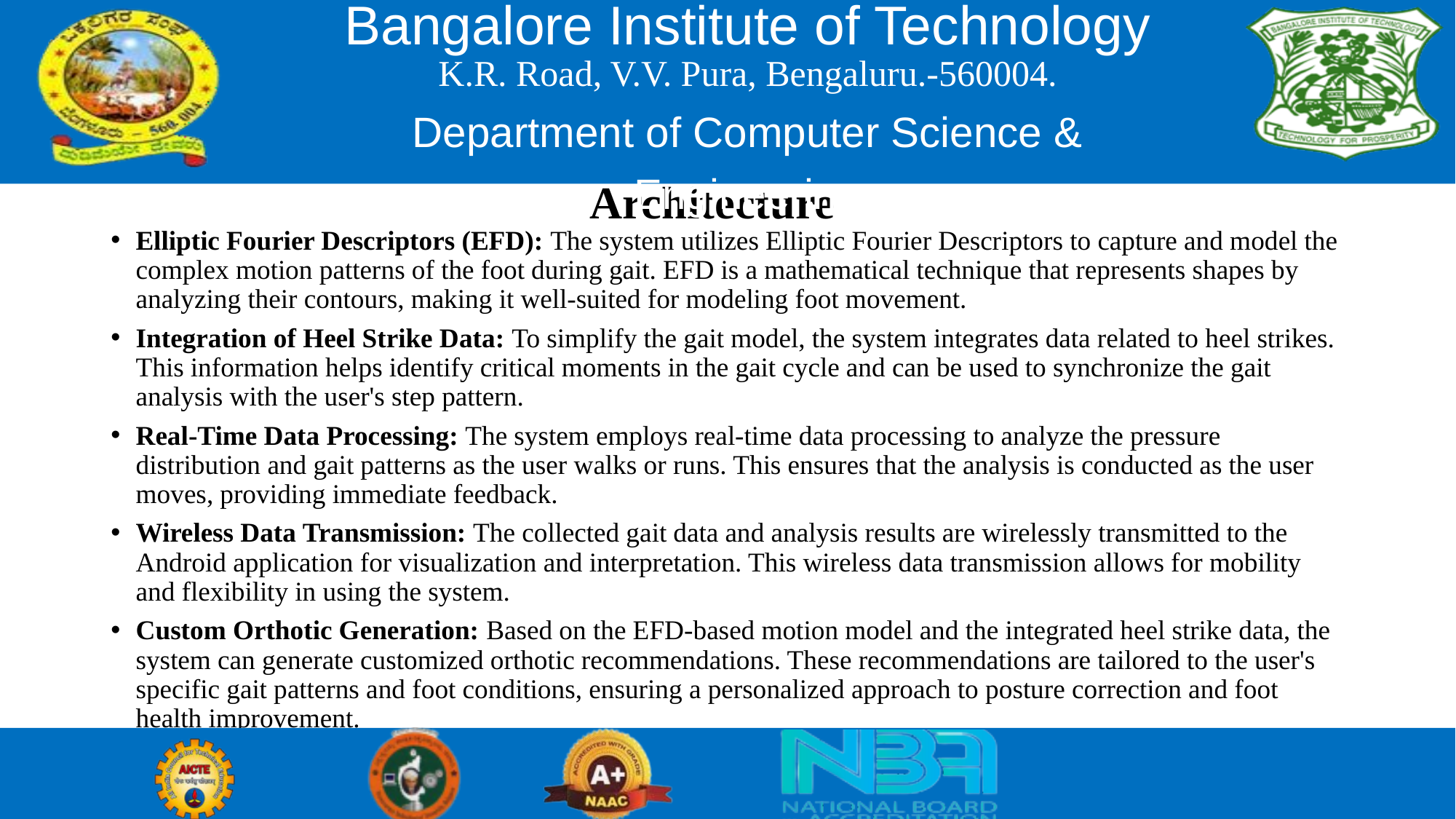

Bangalore Institute of Technology
K.R. Road, V.V. Pura, Bengaluru.-560004.
Department of Computer Science & Engineering

# Architecture
Elliptic Fourier Descriptors (EFD): The system utilizes Elliptic Fourier Descriptors to capture and model the complex motion patterns of the foot during gait. EFD is a mathematical technique that represents shapes by analyzing their contours, making it well-suited for modeling foot movement.
Integration of Heel Strike Data: To simplify the gait model, the system integrates data related to heel strikes. This information helps identify critical moments in the gait cycle and can be used to synchronize the gait analysis with the user's step pattern.
Real-Time Data Processing: The system employs real-time data processing to analyze the pressure distribution and gait patterns as the user walks or runs. This ensures that the analysis is conducted as the user moves, providing immediate feedback.
Wireless Data Transmission: The collected gait data and analysis results are wirelessly transmitted to the Android application for visualization and interpretation. This wireless data transmission allows for mobility and flexibility in using the system.
Custom Orthotic Generation: Based on the EFD-based motion model and the integrated heel strike data, the system can generate customized orthotic recommendations. These recommendations are tailored to the user's specific gait patterns and foot conditions, ensuring a personalized approach to posture correction and foot health improvement.